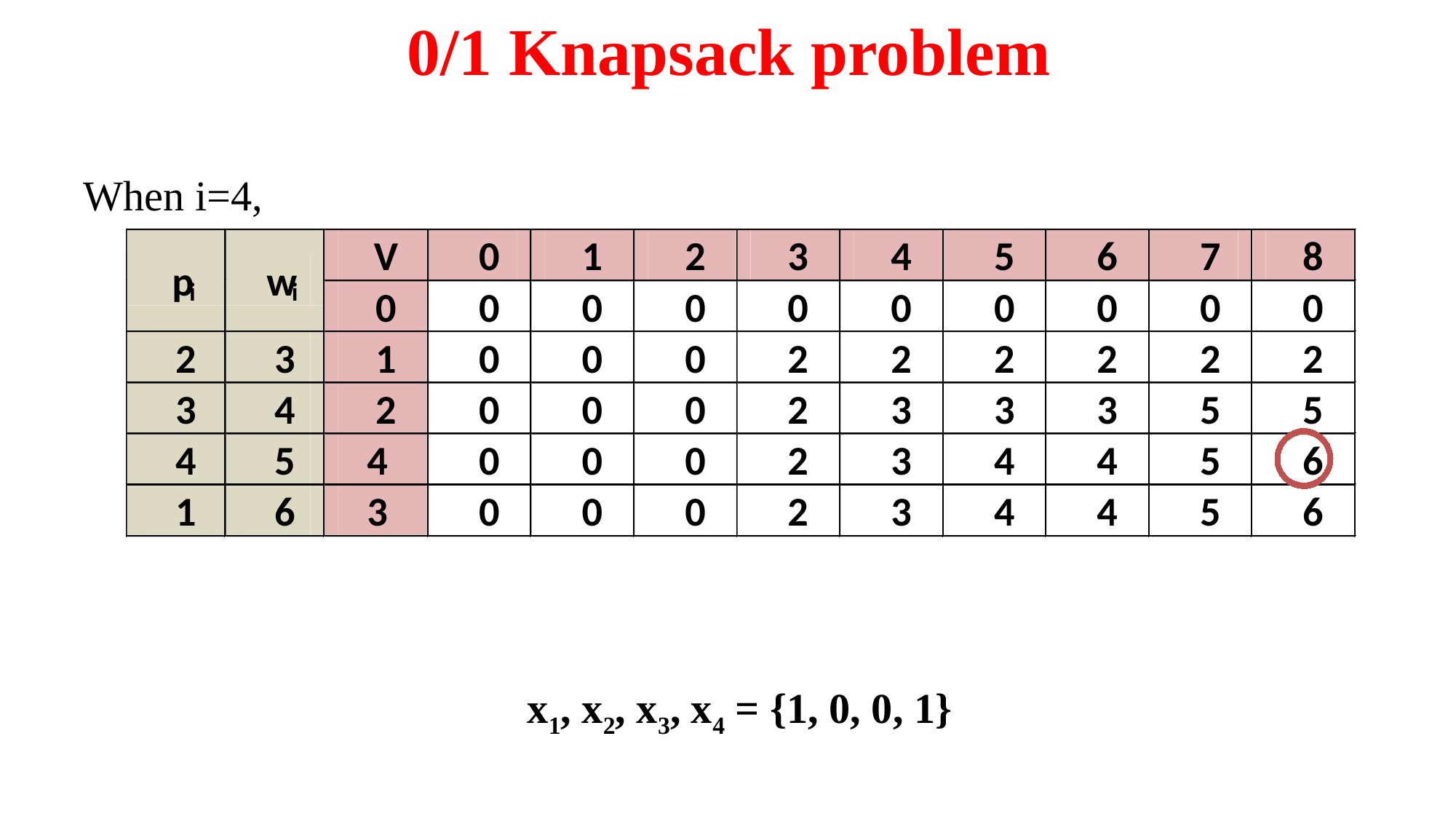

# 0/1 Knapsack problem

When i=4,

x1, x2, x3, x4 = {1, 0, 0, 1}

V

0

1

2

3

4

5

6

7

8

p

w

i
i

0

0

0

0

0

0

0

0

0

0

2

3

1

0

0

0
2

2

2

2

2

2

3

4

2

0

0

0
2

3

3

3

5

5

4

5

4

0

0

0
2

3
4

4

5

6

1

6

3

0

0

0
2

3
4

4

5

6